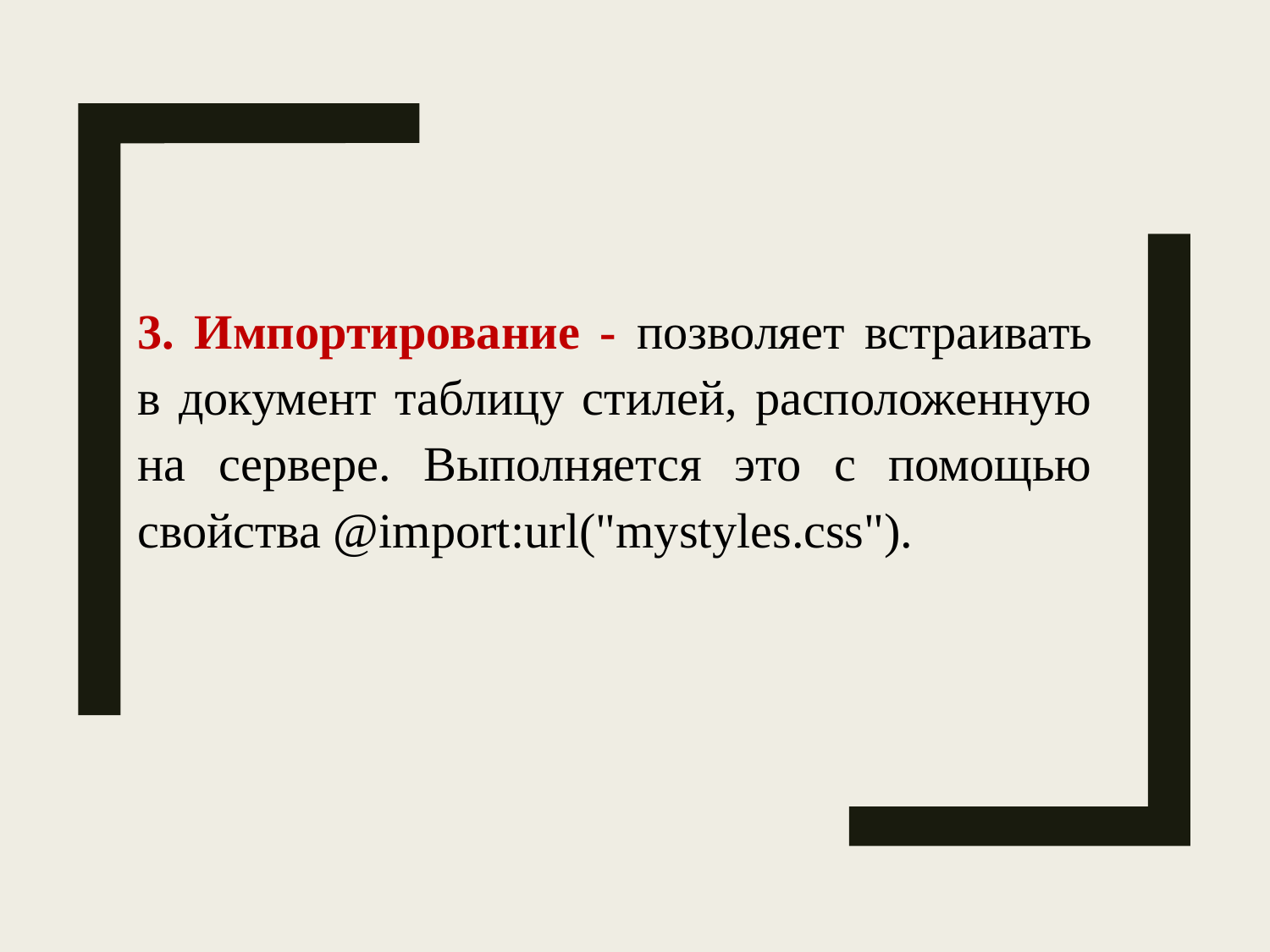

3. Импортирование - позволяет встраивать в документ таблицу стилей, расположенную на сервере. Выполняется это с помощью свойства @import:url("mystyles.css").